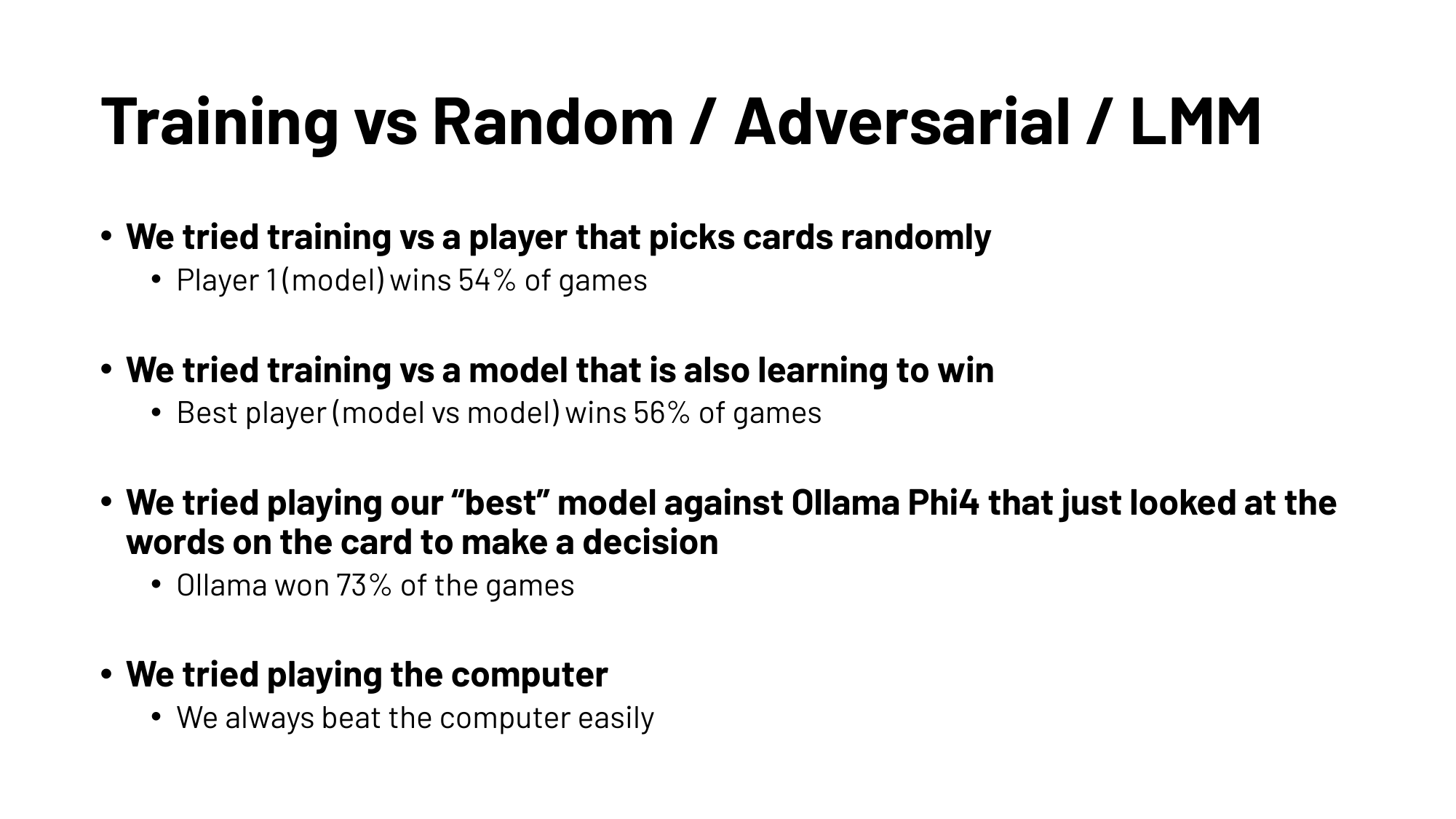

# Training vs Random / Adversarial / LMM
We tried training vs a player that picks cards randomly
Player 1 (model) wins 54% of games

We tried training vs a model that is also learning to win
Best player (model vs model) wins 56% of games

We tried playing our “best” model against Ollama Phi4 that just looked at the words on the card to make a decision
Ollama won 73% of the games

We tried playing the computer
We always beat the computer easily